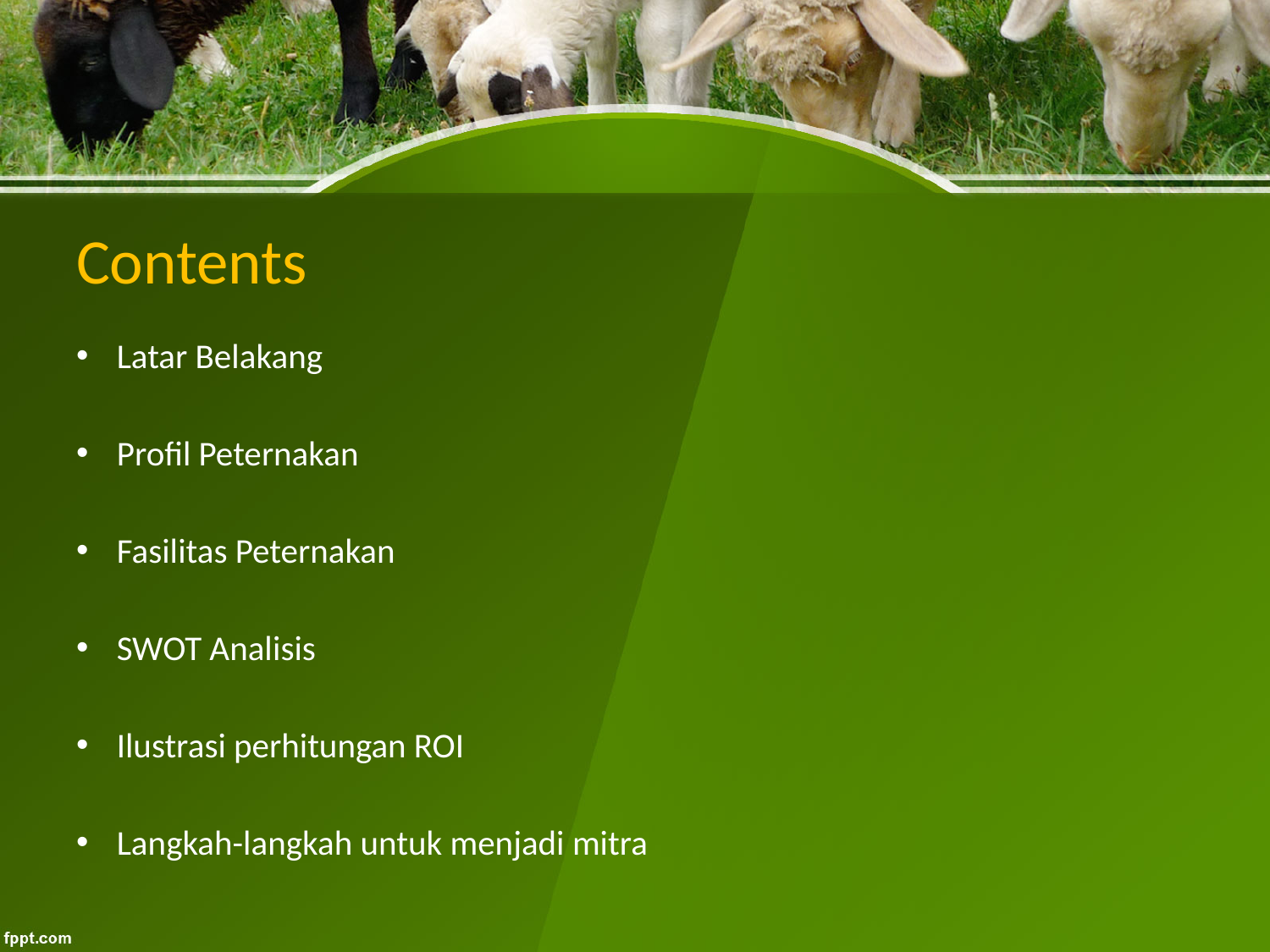

# Contents
Latar Belakang

Profil Peternakan

Fasilitas Peternakan

SWOT Analisis

Ilustrasi perhitungan ROI

Langkah-langkah untuk menjadi mitra